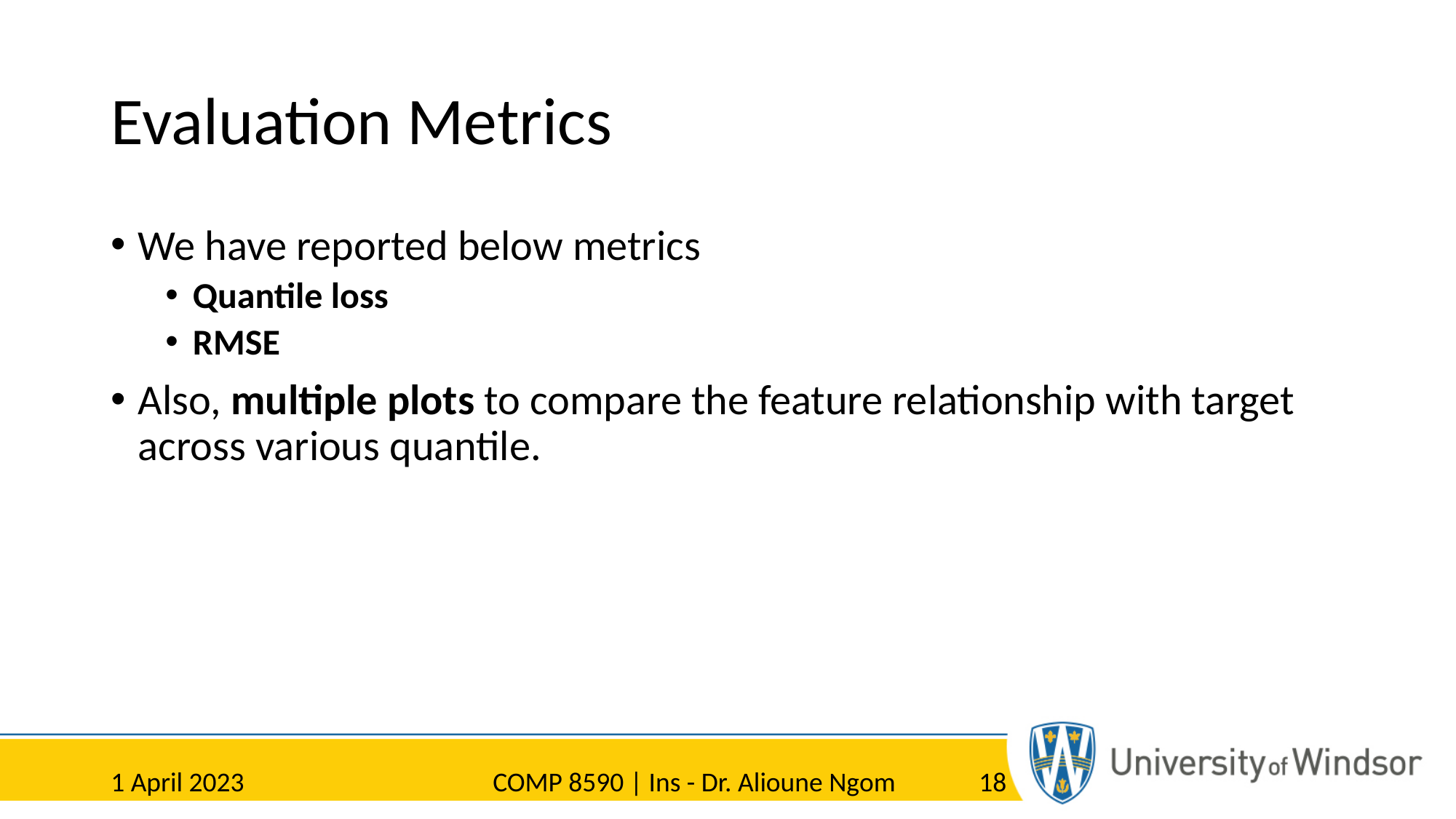

# Evaluation Metrics
We have reported below metrics
Quantile loss
RMSE
Also, multiple plots to compare the feature relationship with target across various quantile.
1 April 2023
COMP 8590 | Ins - Dr. Alioune Ngom
18